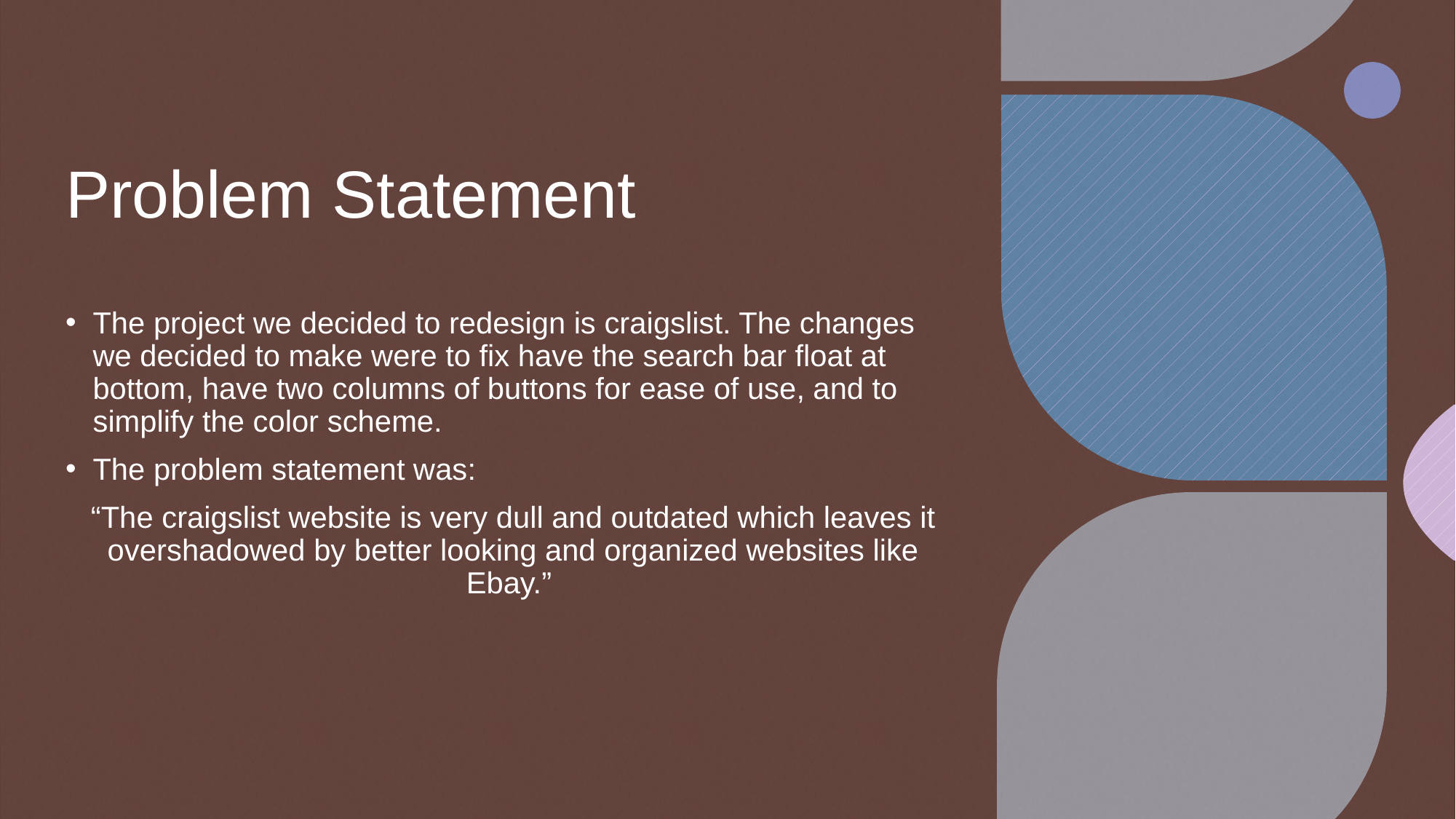

# Problem Statement

The project we decided to redesign is craigslist. The changes we decided to make were to fix have the search bar float at bottom, have two columns of buttons for ease of use, and to simplify the color scheme.
The problem statement was:
“The craigslist website is very dull and outdated which leaves it overshadowed by better looking and organized websites like Ebay.”